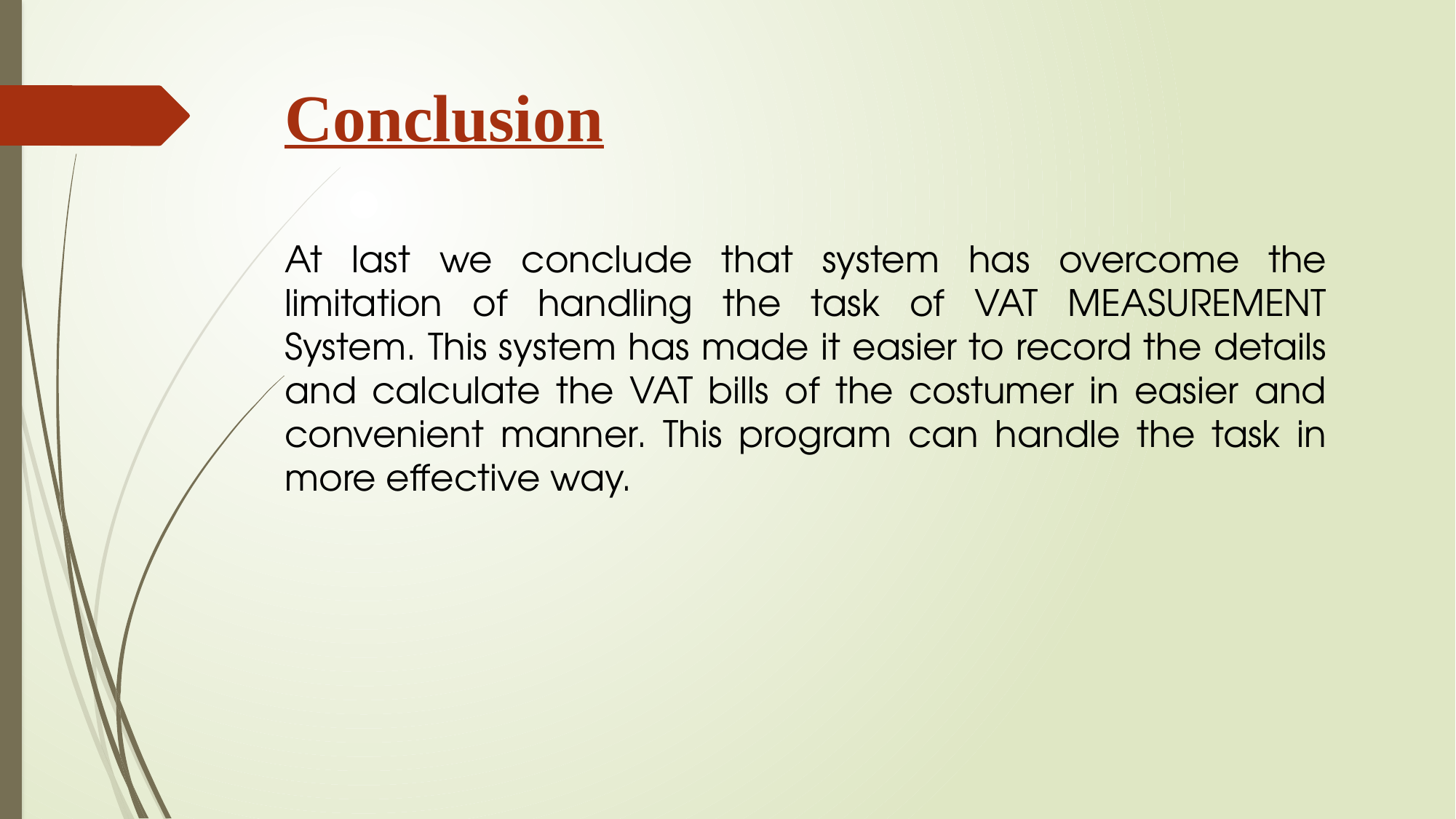

Conclusion
At last we conclude that system has overcome the limitation of handling the task of VAT MEASUREMENT System. This system has made it easier to record the details and calculate the VAT bills of the costumer in easier and convenient manner. This program can handle the task in more effective way.